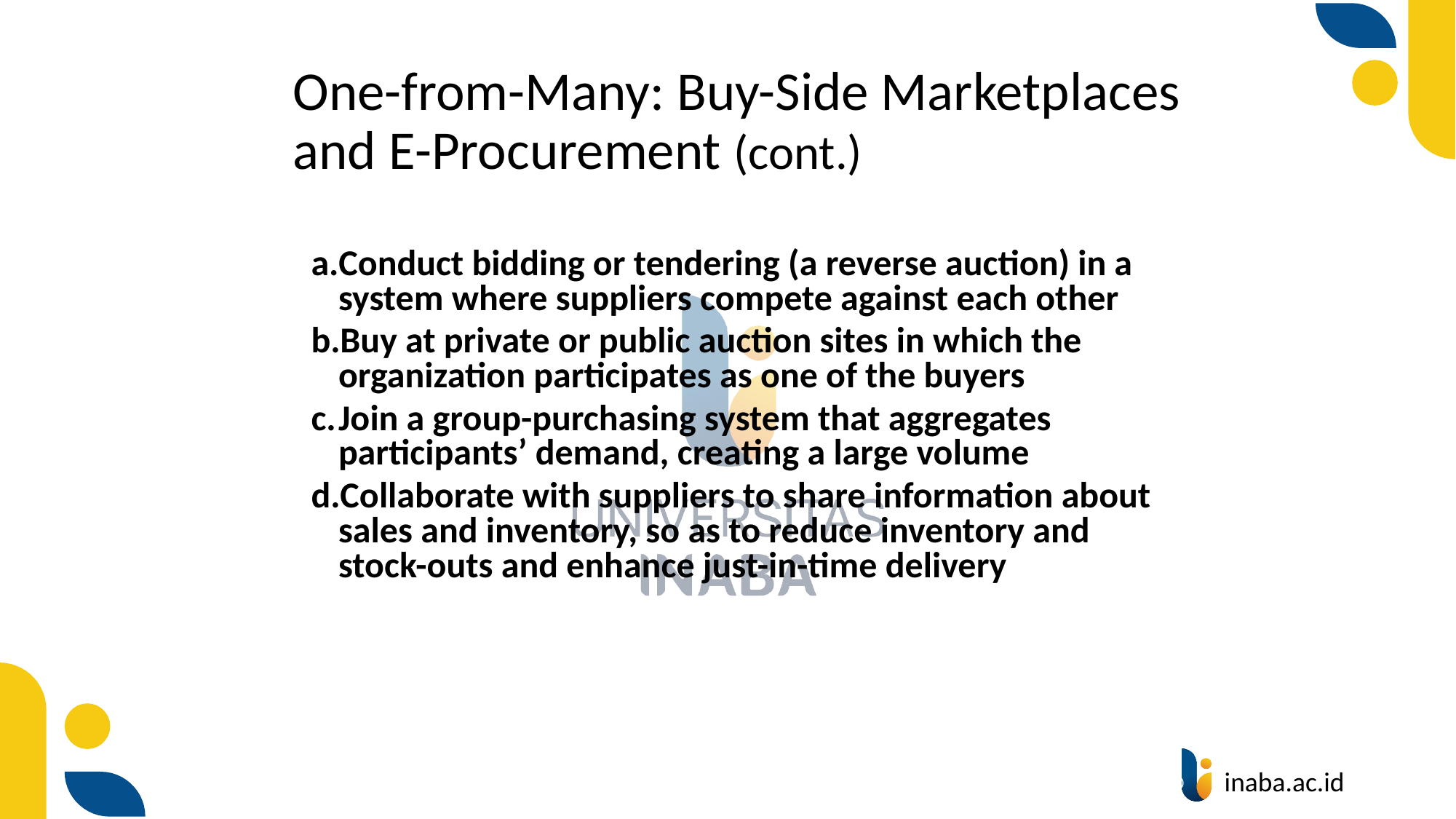

# One-from-Many: Buy-Side Marketplaces and E-Procurement (cont.)
Conduct bidding or tendering (a reverse auction) in a system where suppliers compete against each other
Buy at private or public auction sites in which the organization participates as one of the buyers
Join a group-purchasing system that aggregates participants’ demand, creating a large volume
Collaborate with suppliers to share information about sales and inventory, so as to reduce inventory and stock-outs and enhance just-in-time delivery
53
© Prentice Hall 2004